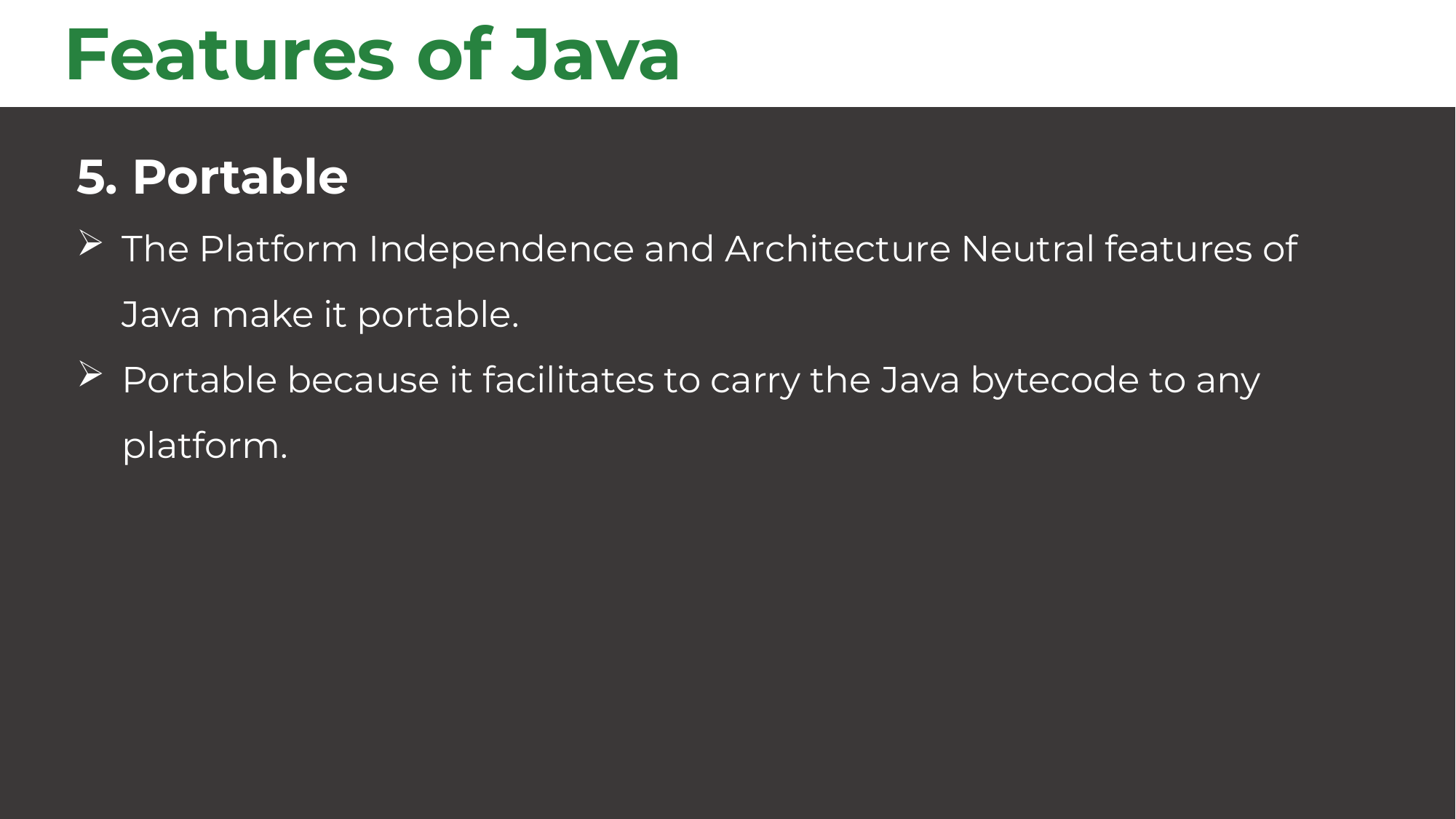

# Features of Java
5. Portable
The Platform Independence and Architecture Neutral features of Java make it portable.
Portable because it facilitates to carry the Java bytecode to any platform.